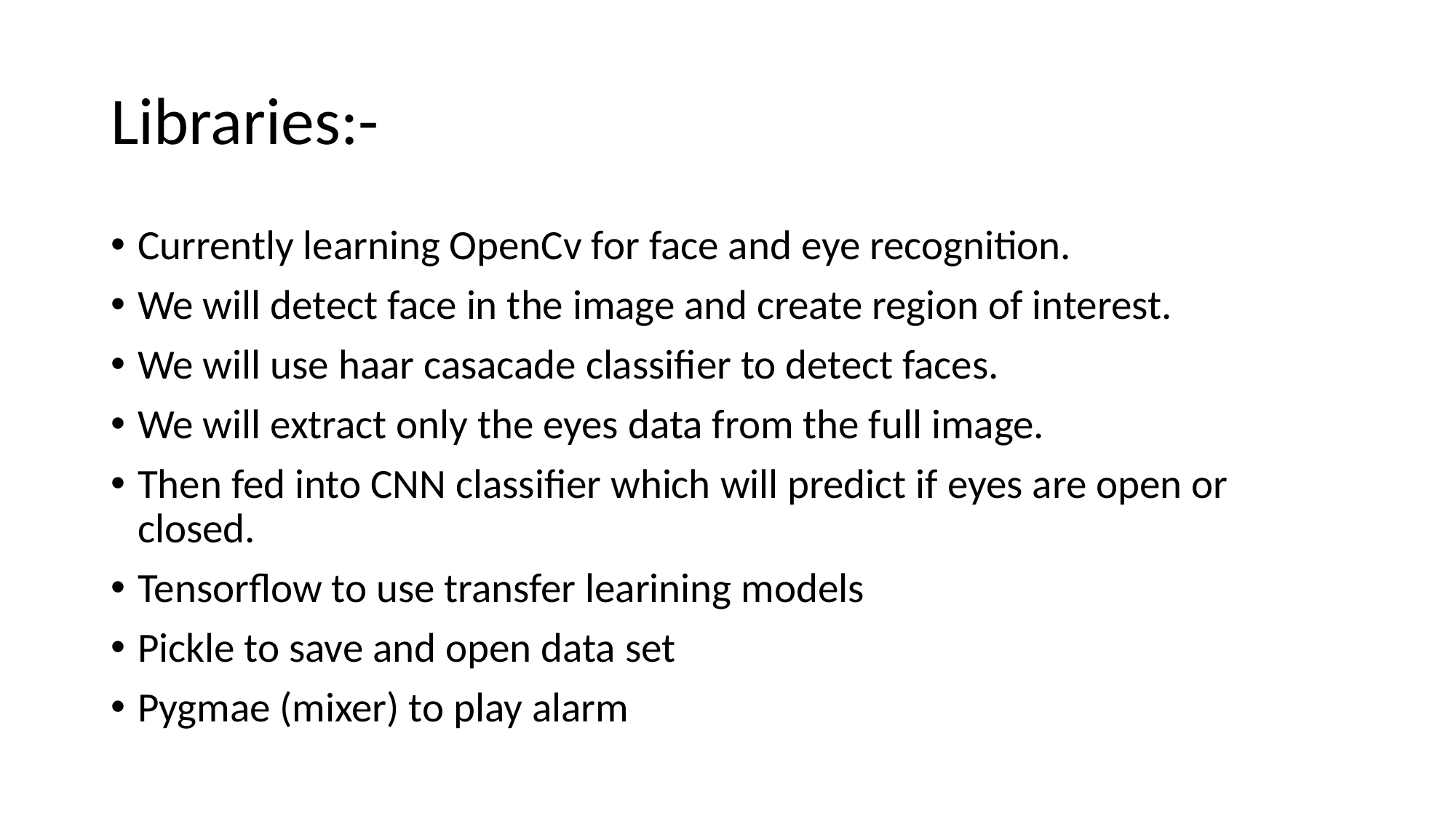

# Libraries:-
Currently learning OpenCv for face and eye recognition.
We will detect face in the image and create region of interest.
We will use haar casacade classifier to detect faces.
We will extract only the eyes data from the full image.
Then fed into CNN classifier which will predict if eyes are open or closed.
Tensorflow to use transfer learining models
Pickle to save and open data set
Pygmae (mixer) to play alarm